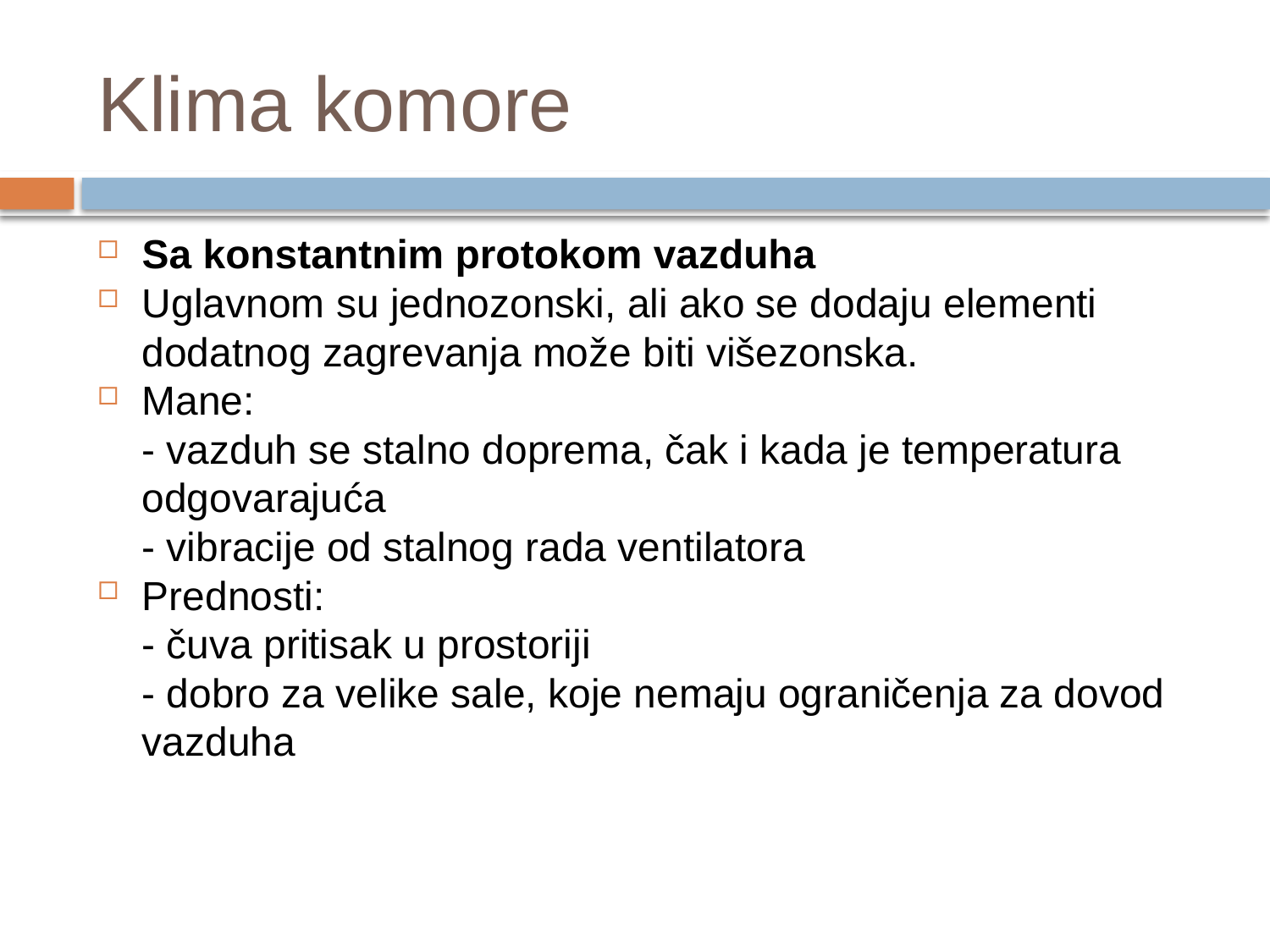

# Klima komore
Sa konstantnim protokom vazduha
Uglavnom su jednozonski, ali ako se dodaju elementi dodatnog zagrevanja može biti višezonska.
Mane:
	- vazduh se stalno doprema, čak i kada je temperatura odgovarajuća
	- vibracije od stalnog rada ventilatora
Prednosti:
	- čuva pritisak u prostoriji
	- dobro za velike sale, koje nemaju ograničenja za dovod vazduha